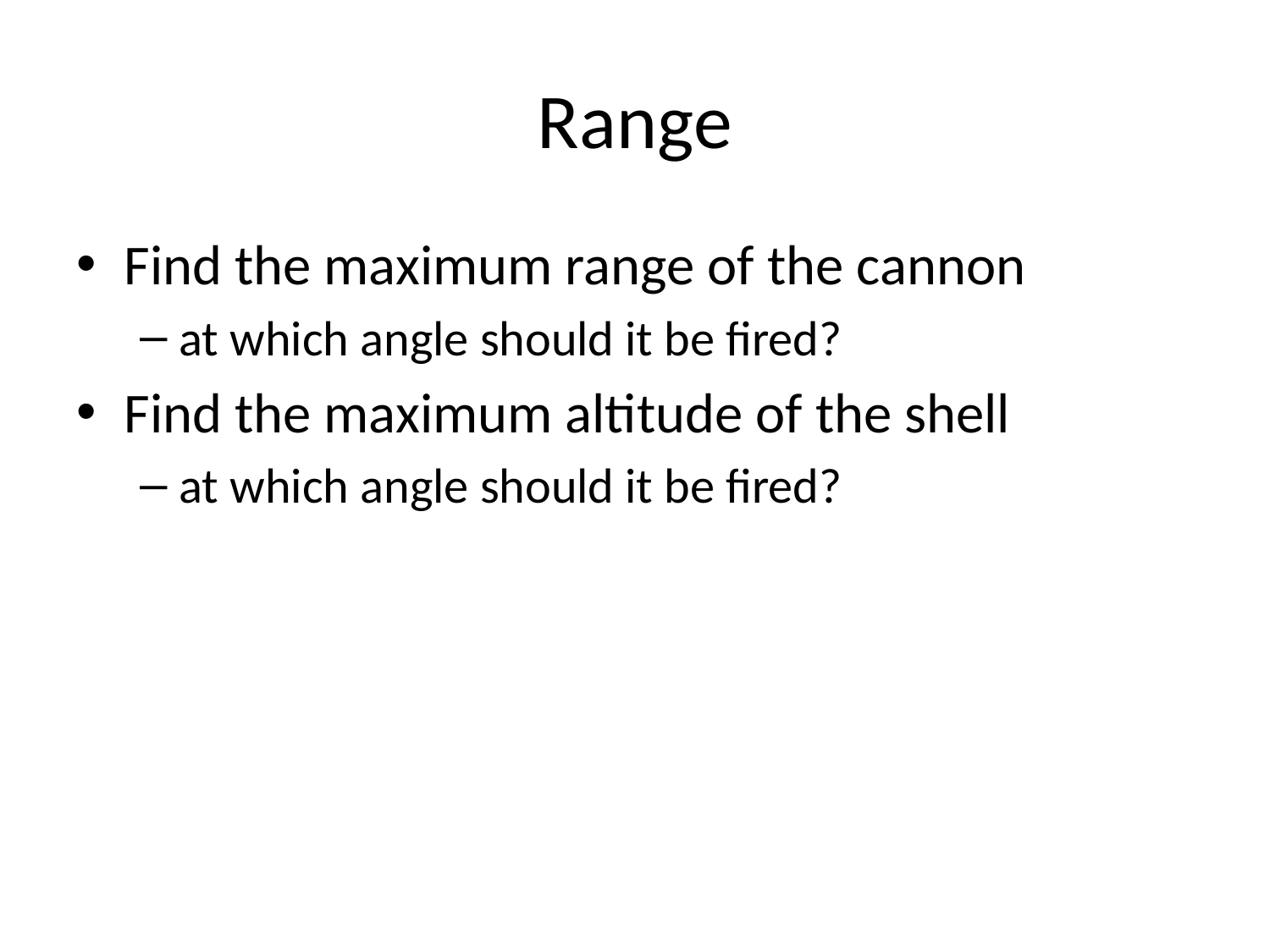

# Range
Find the maximum range of the cannon
at which angle should it be fired?
Find the maximum altitude of the shell
at which angle should it be fired?